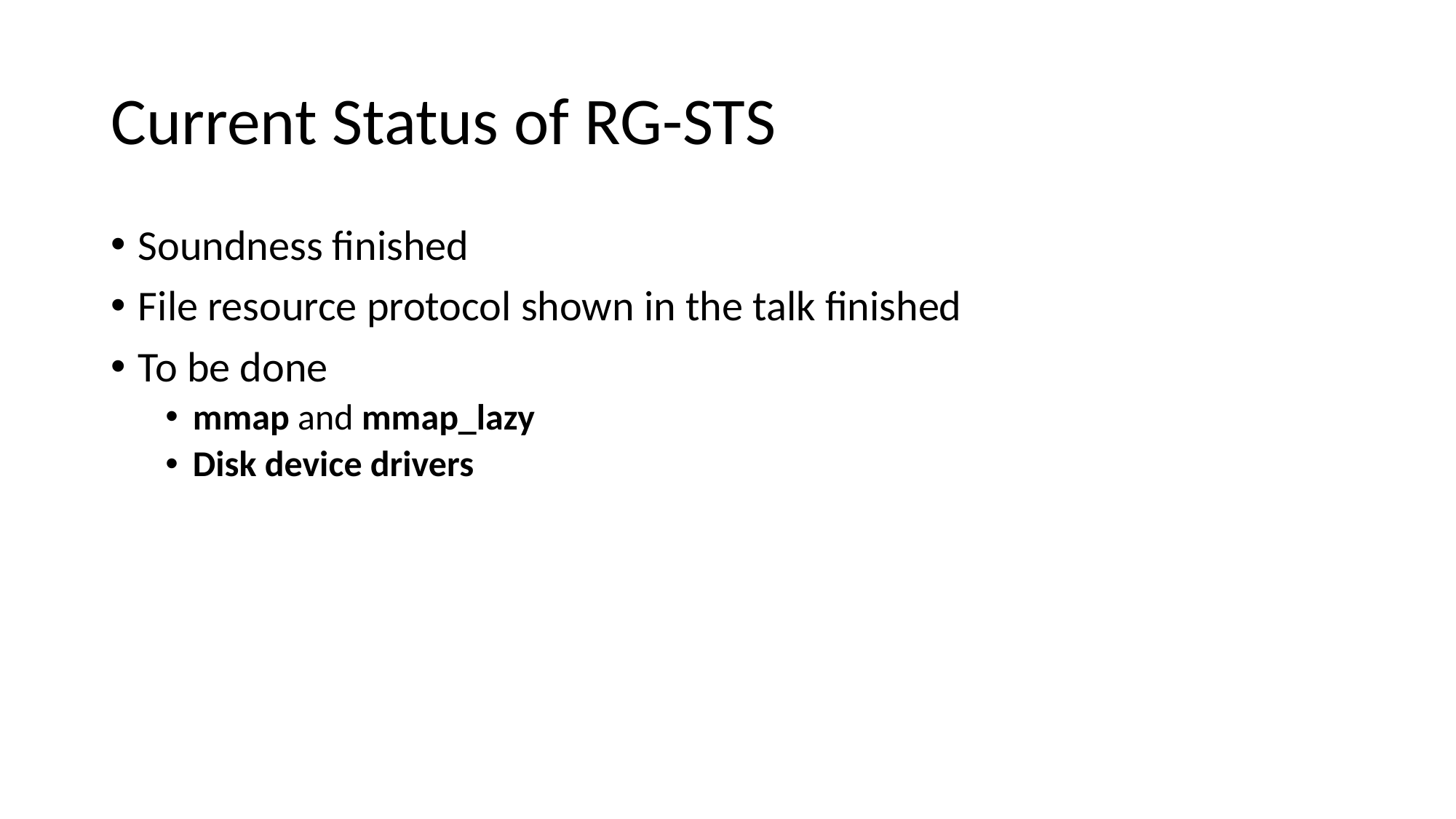

# Current Status of RG-STS
Soundness finished
File resource protocol shown in the talk finished
To be done
mmap and mmap_lazy
Disk device drivers